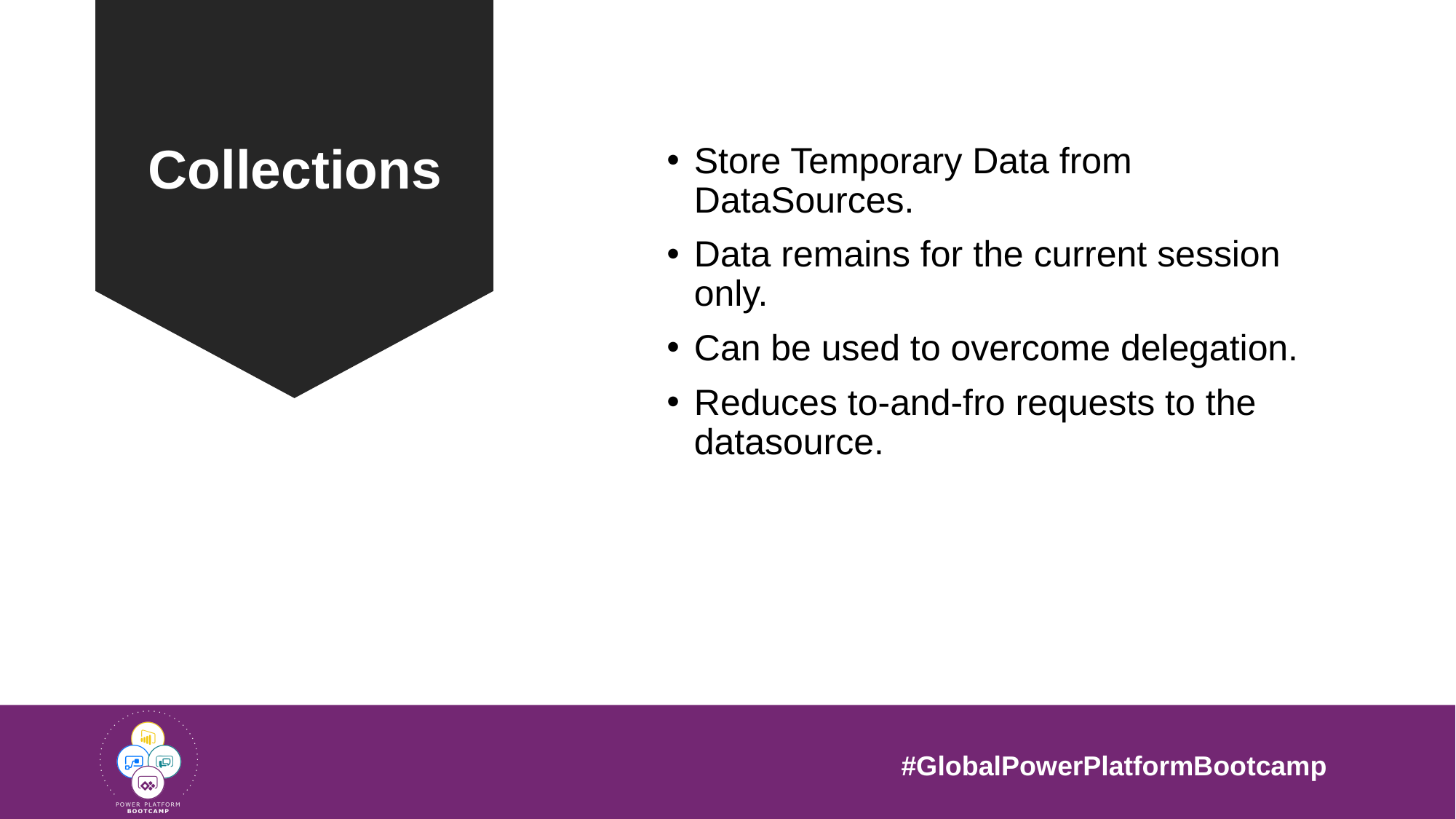

# Collections
Store Temporary Data from DataSources.
Data remains for the current session only.
Can be used to overcome delegation.
Reduces to-and-fro requests to the datasource.